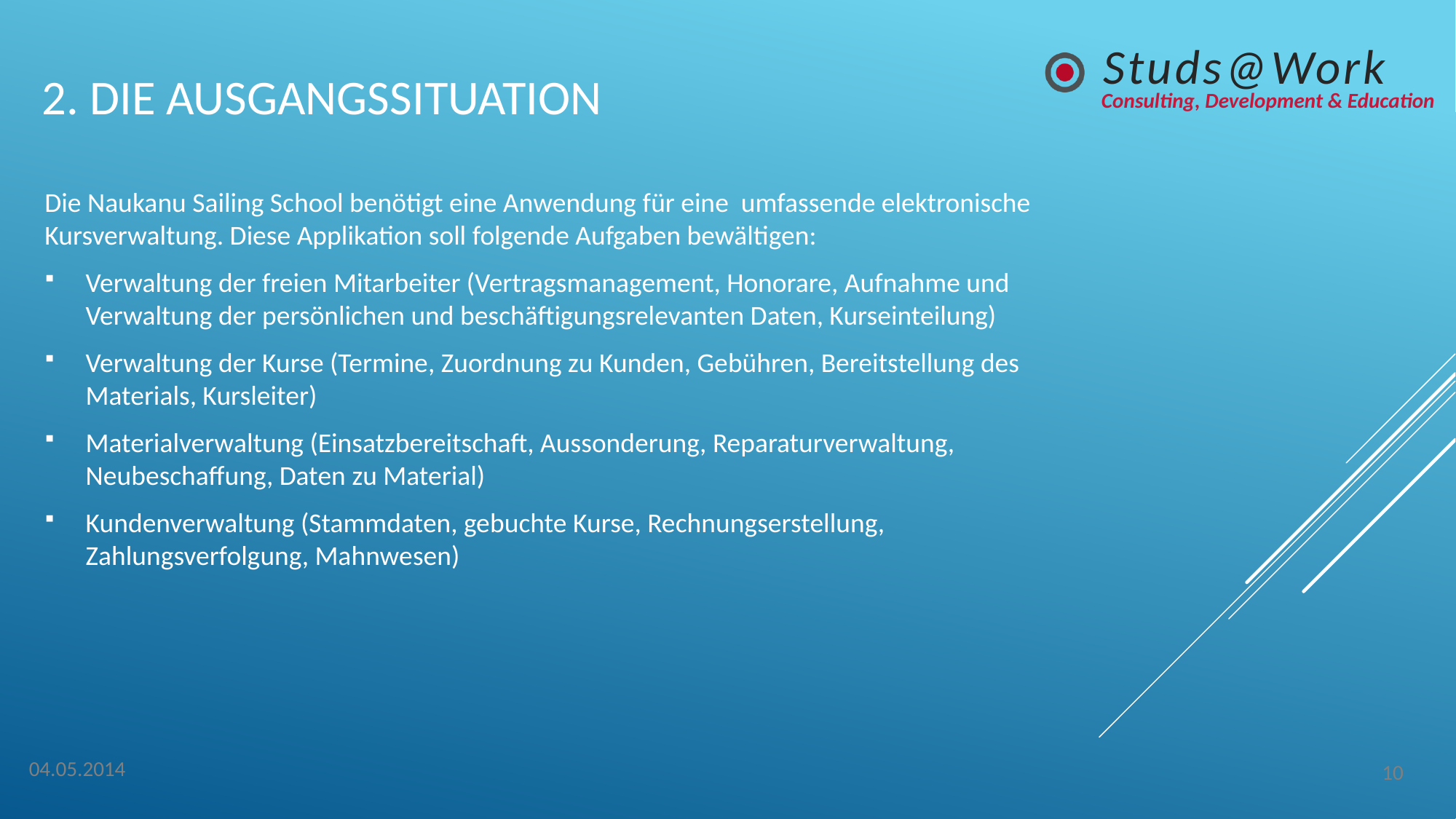

# 2. Die Ausgangssituation
Die Naukanu Sailing School benötigt eine Anwendung für eine  umfassende elektronische Kursverwaltung. Diese Applikation soll folgende Aufgaben bewältigen:
Verwaltung der freien Mitarbeiter (Vertragsmanagement, Honorare, Aufnahme und Verwaltung der persönlichen und beschäftigungsrelevanten Daten, Kurseinteilung)
Verwaltung der Kurse (Termine, Zuordnung zu Kunden, Gebühren, Bereitstellung des Materials, Kursleiter)
Materialverwaltung (Einsatzbereitschaft, Aussonderung, Reparaturverwaltung, Neubeschaffung, Daten zu Material)
Kundenverwaltung (Stammdaten, gebuchte Kurse, Rechnungserstellung, Zahlungsverfolgung, Mahnwesen)

10
04.05.2014